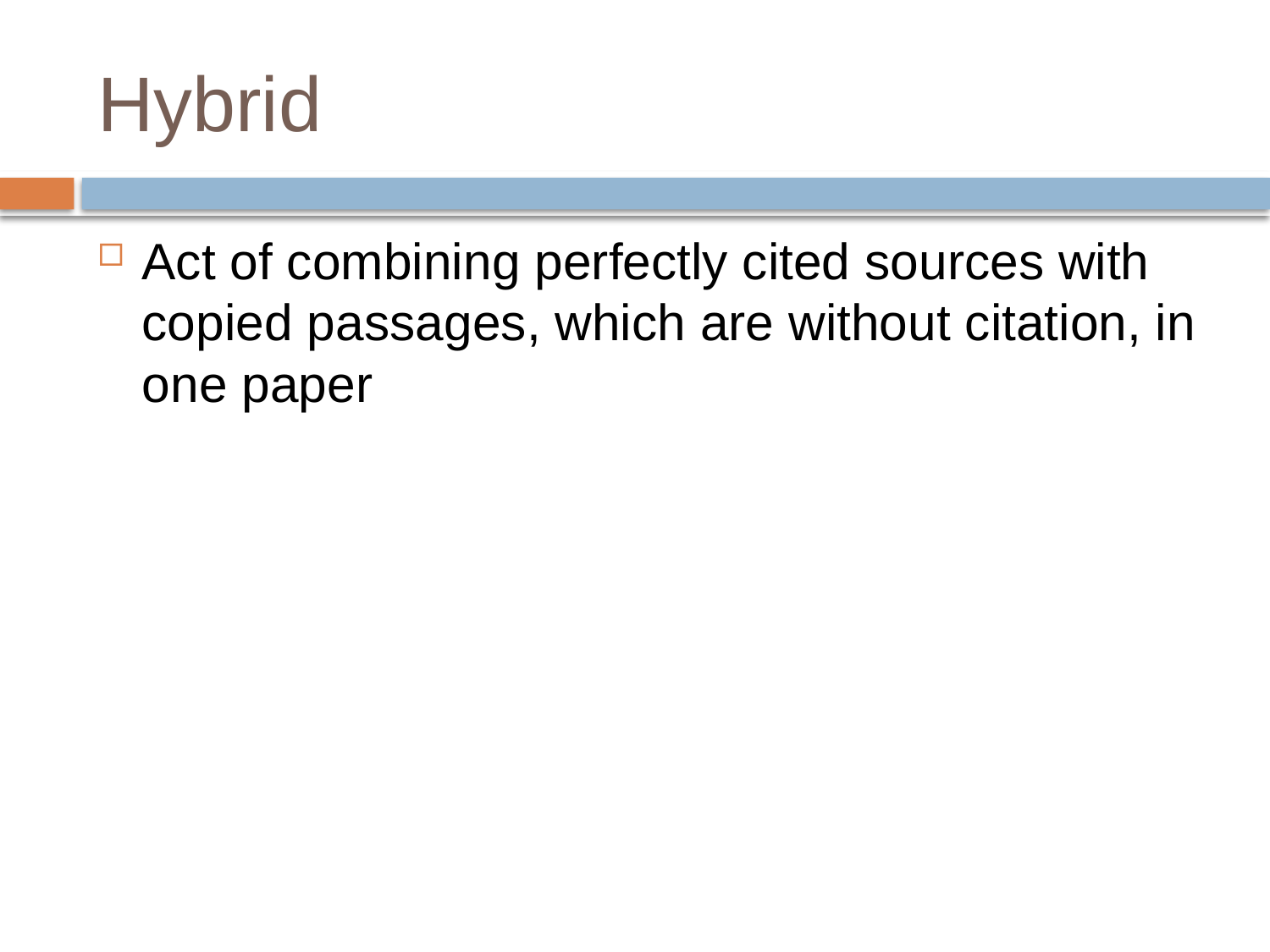

# Hybrid
Act of combining perfectly cited sources with copied passages, which are without citation, in one paper